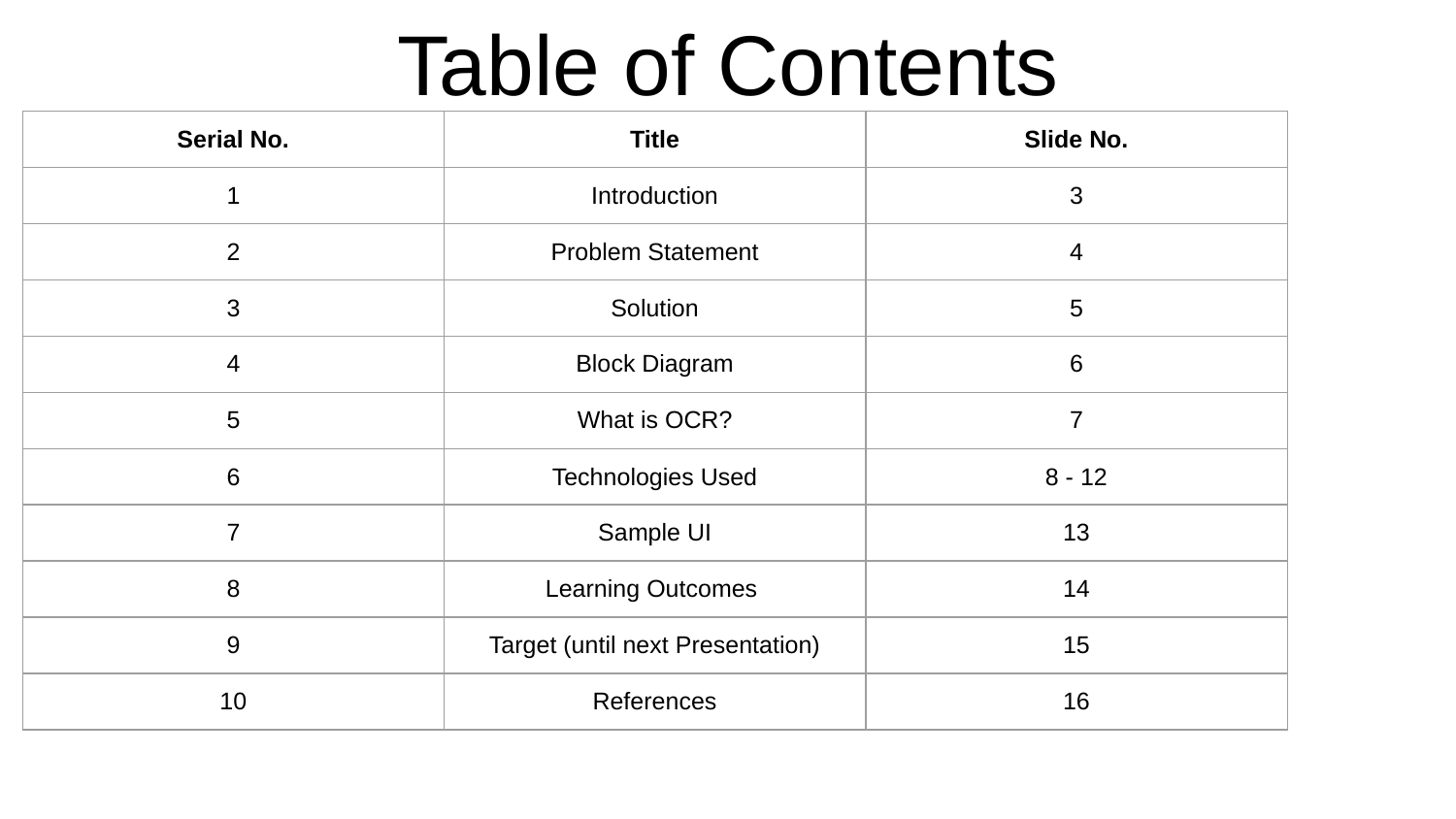

# Table of Contents
| Serial No. | Title | Slide No. |
| --- | --- | --- |
| 1 | Introduction | 3 |
| 2 | Problem Statement | 4 |
| 3 | Solution | 5 |
| 4 | Block Diagram | 6 |
| 5 | What is OCR? | 7 |
| 6 | Technologies Used | 8 - 12 |
| 7 | Sample UI | 13 |
| 8 | Learning Outcomes | 14 |
| 9 | Target (until next Presentation) | 15 |
| 10 | References | 16 |